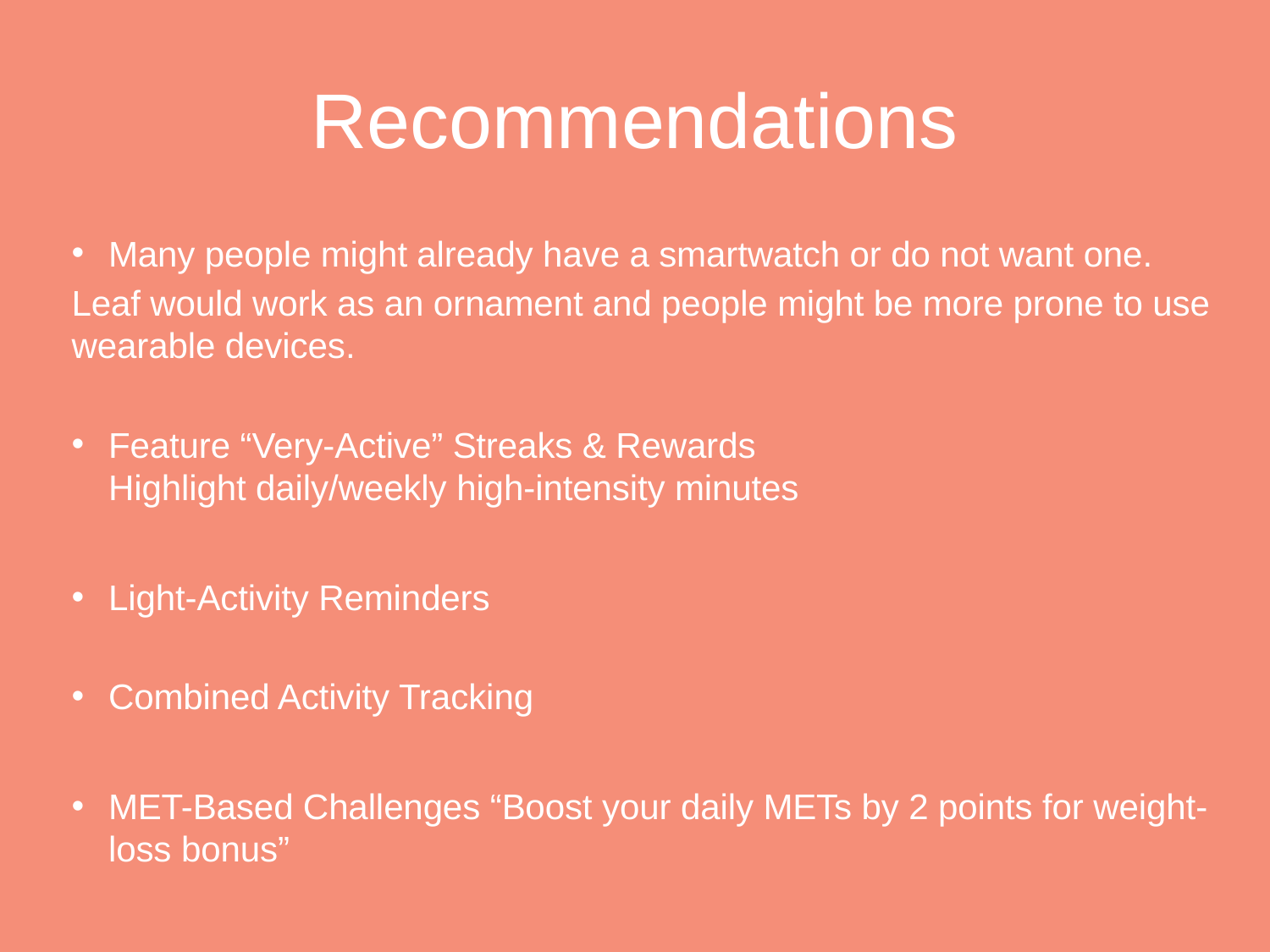

# Recommendations
Many people might already have a smartwatch or do not want one.
Leaf would work as an ornament and people might be more prone to use wearable devices.

Feature “Very-Active” Streaks & Rewards
Highlight daily/weekly high-intensity minutes

Light-Activity Reminders

Combined Activity Tracking

MET-Based Challenges “Boost your daily METs by 2 points for weight-loss bonus”